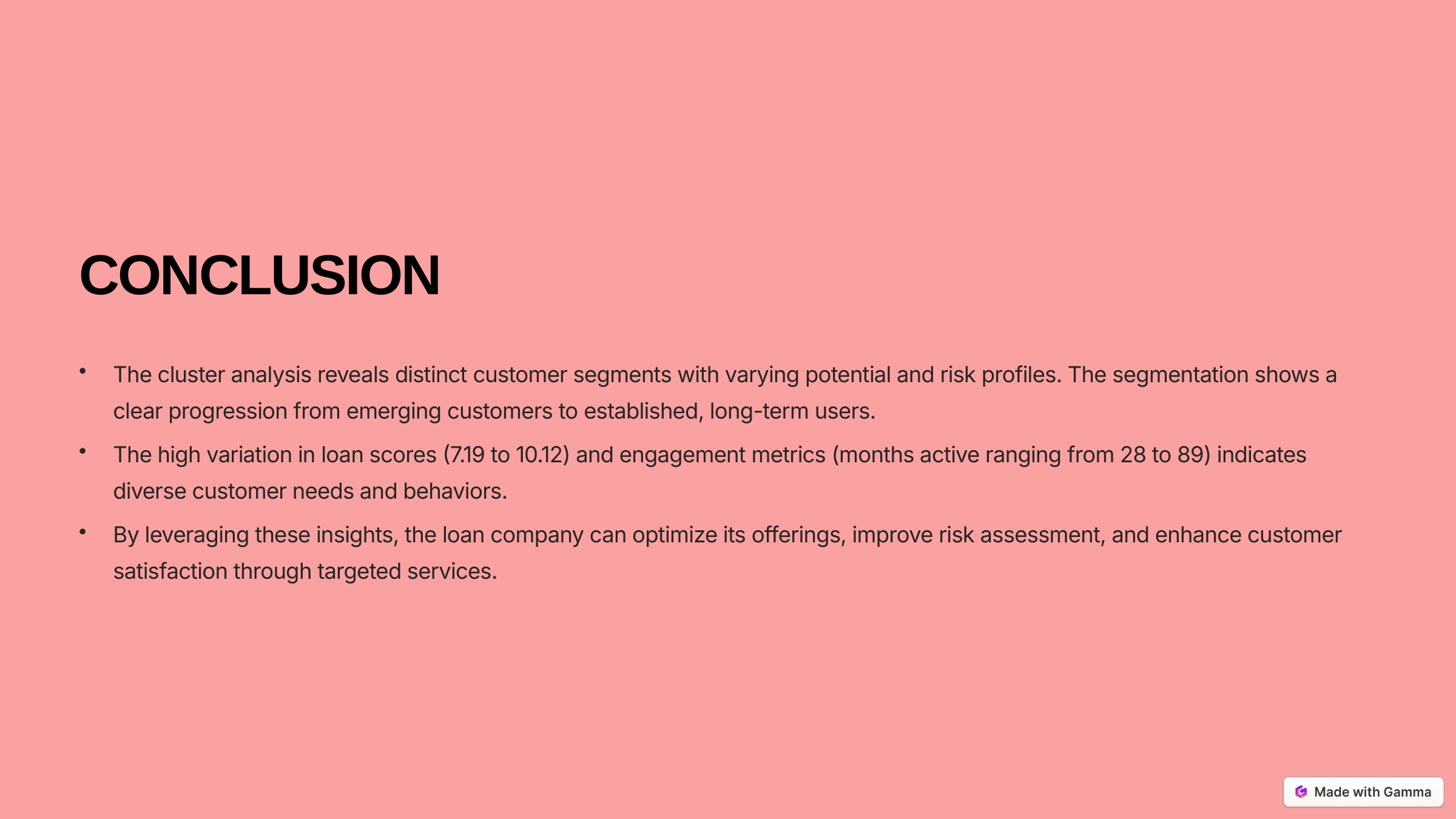

CONCLUSION
The cluster analysis reveals distinct customer segments with varying potential and risk profiles. The segmentation shows a clear progression from emerging customers to established, long-term users.
The high variation in loan scores (7.19 to 10.12) and engagement metrics (months active ranging from 28 to 89) indicates diverse customer needs and behaviors.
By leveraging these insights, the loan company can optimize its offerings, improve risk assessment, and enhance customer satisfaction through targeted services.